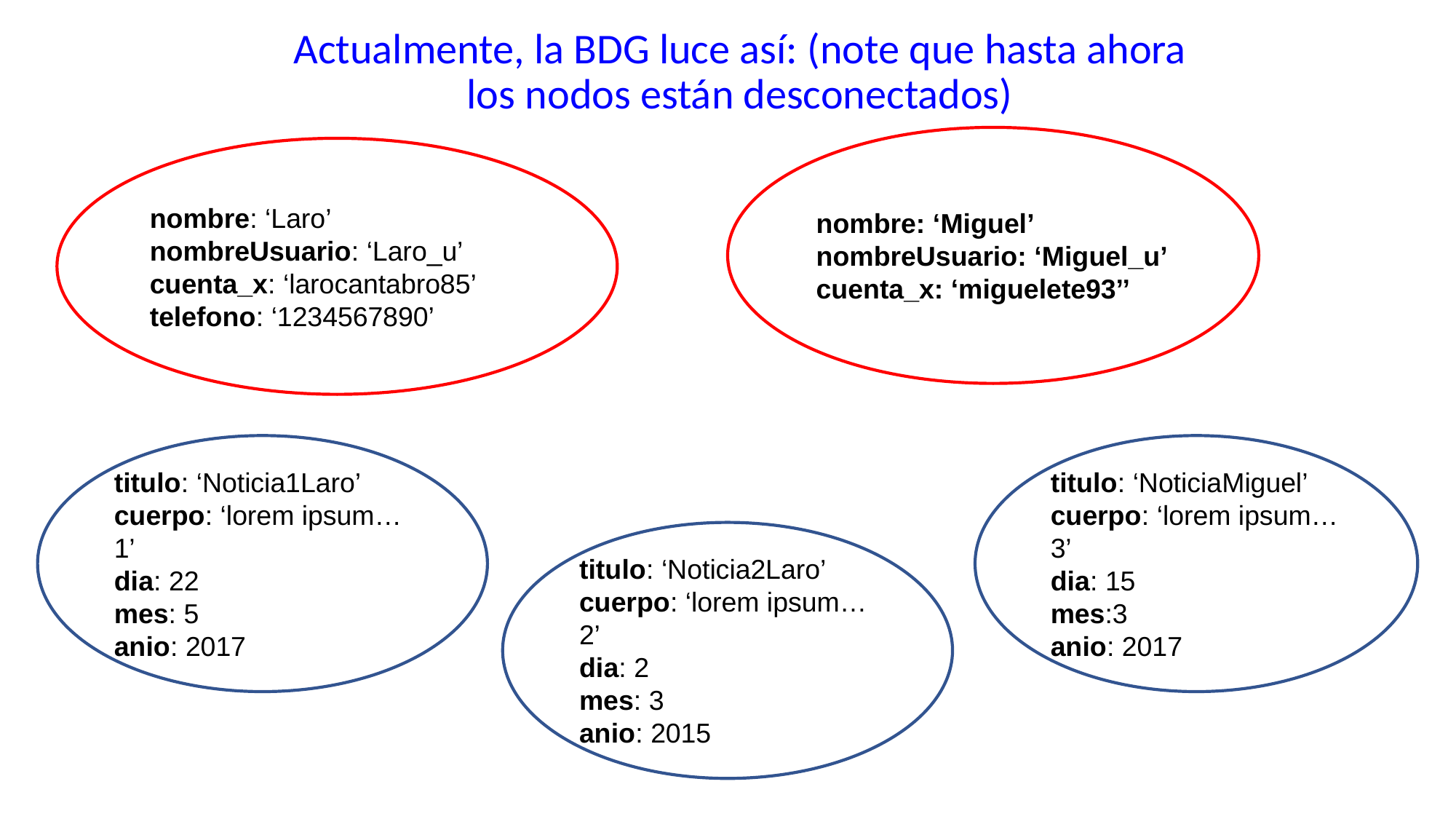

Actualmente, la BDG luce así: (note que hasta ahora los nodos están desconectados)
nombre: ‘Miguel’
nombreUsuario: ‘Miguel_u’
cuenta_x: ‘miguelete93’’
nombre: ‘Laro’
nombreUsuario: ‘Laro_u’
cuenta_x: ‘larocantabro85’
telefono: ‘1234567890’
titulo: ‘Noticia1Laro’
cuerpo: ‘lorem ipsum…1’
dia: 22
mes: 5
anio: 2017’
titulo: ‘NoticiaMiguel’
cuerpo: ‘lorem ipsum…3’
dia: 15
mes:3
anio: 2017
titulo: ‘Noticia2Laro’
cuerpo: ‘lorem ipsum…2’
dia: 2
mes: 3
anio: 2015